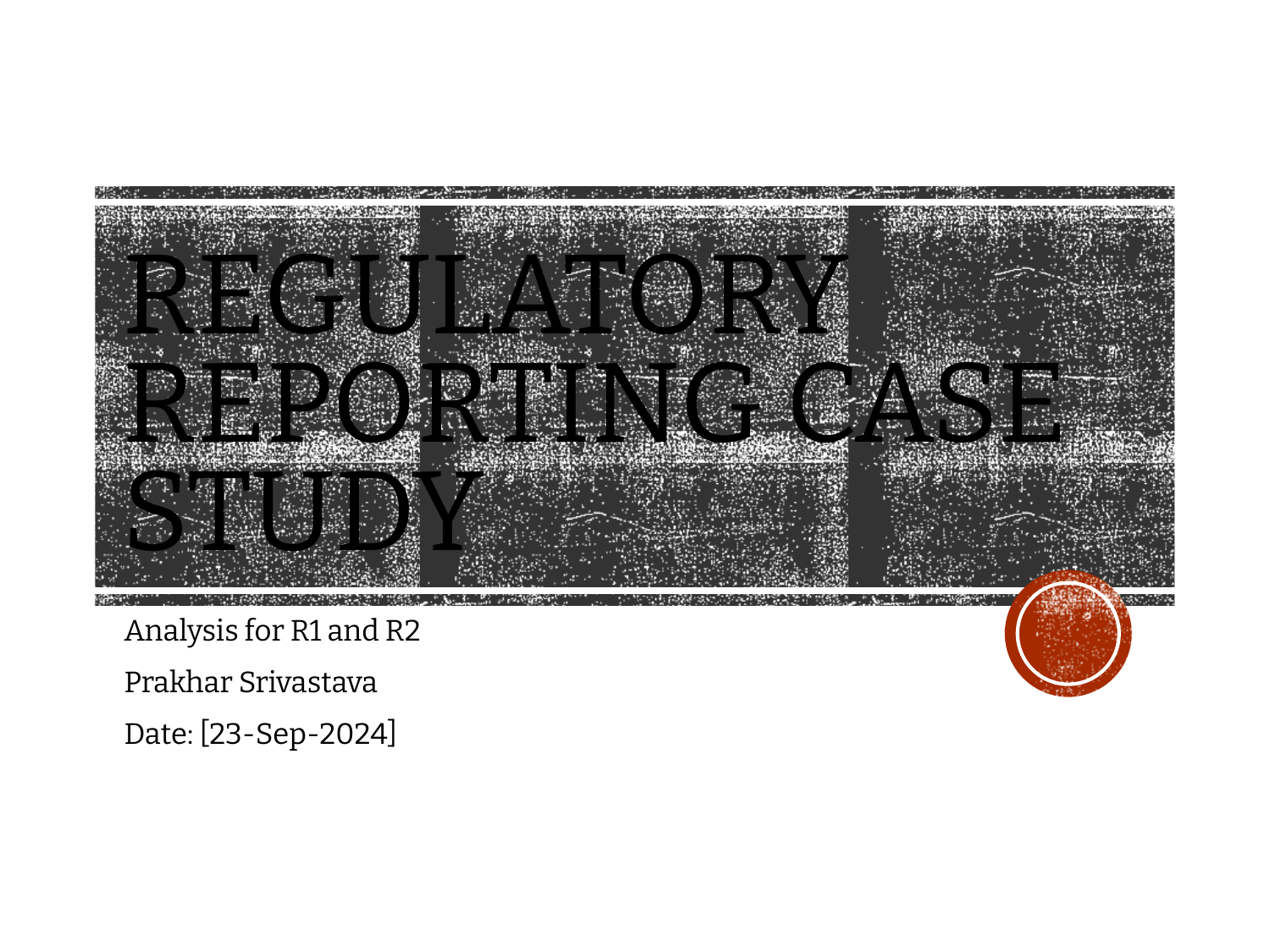

# Regulatory Reporting Case Study
Analysis for R1 and R2
Prakhar Srivastava
Date: [23-Sep-2024]